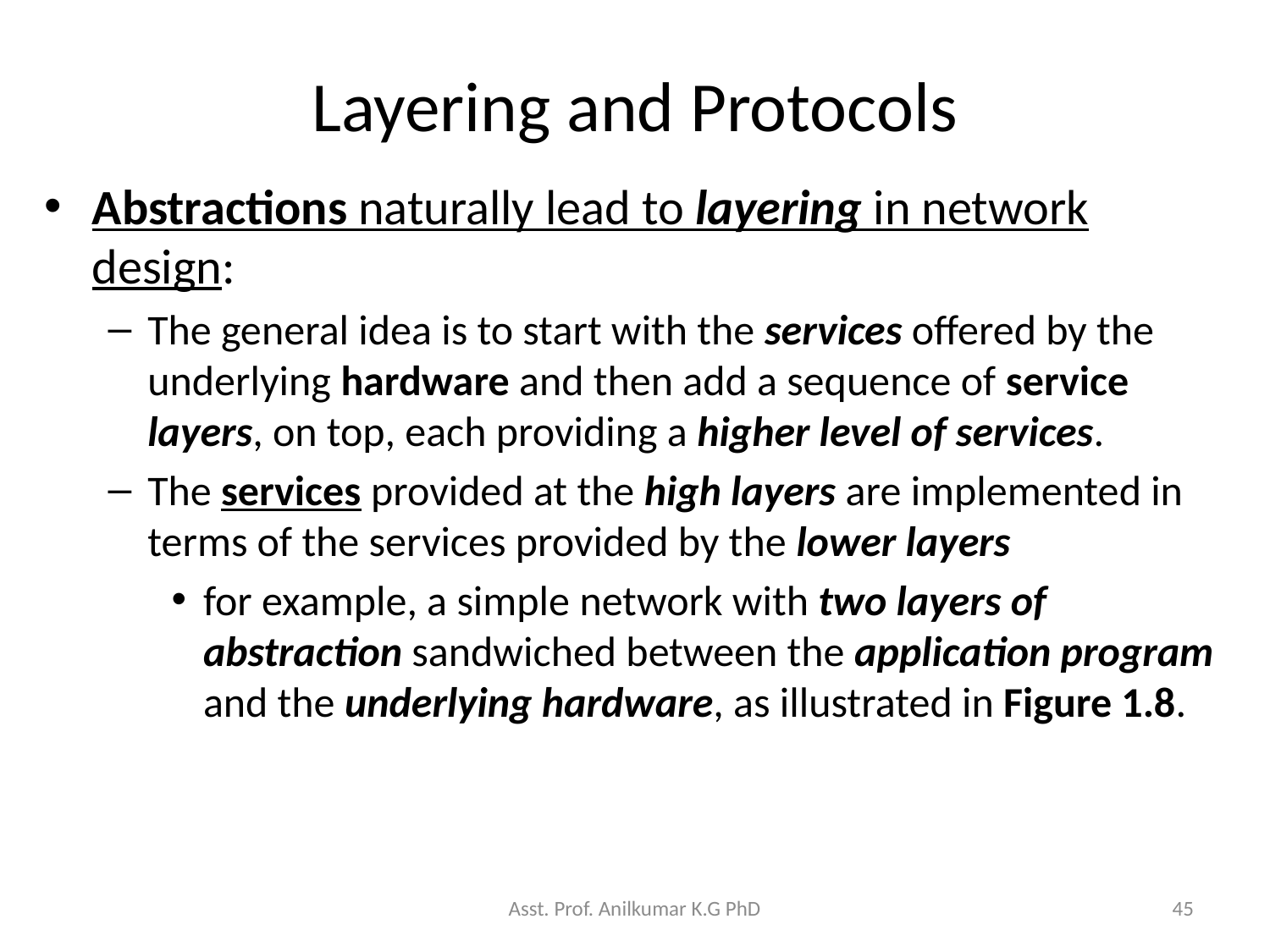

# Layering and Protocols
Abstractions naturally lead to layering in network design:
The general idea is to start with the services offered by the underlying hardware and then add a sequence of service layers, on top, each providing a higher level of services.
The services provided at the high layers are implemented in terms of the services provided by the lower layers
for example, a simple network with two layers of abstraction sandwiched between the application program and the underlying hardware, as illustrated in Figure 1.8.
Asst. Prof. Anilkumar K.G PhD
45